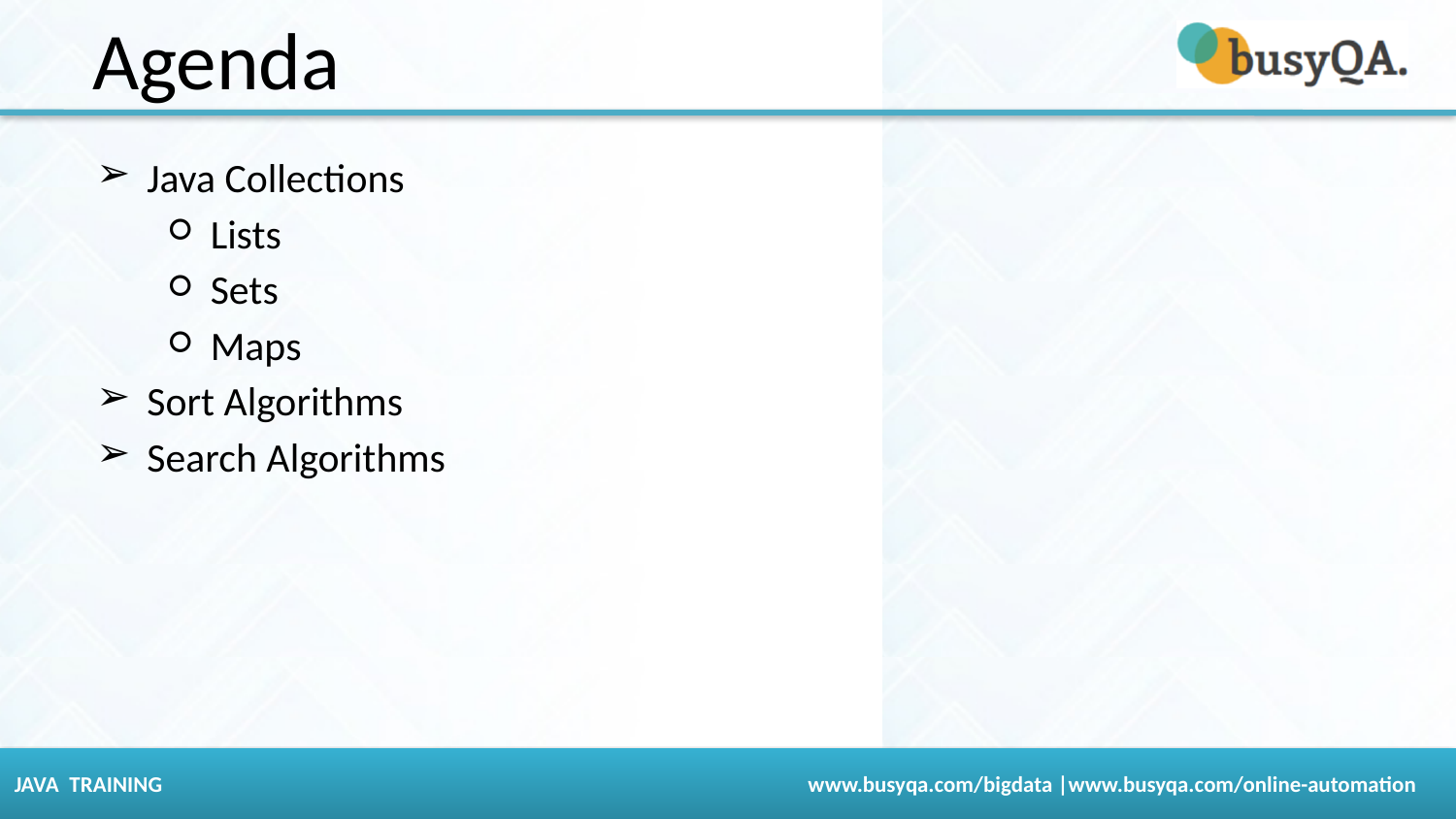

Agenda
Java Collections
Lists
Sets
Maps
Sort Algorithms
Search Algorithms
JAVA  TRAINING				             www.busyqa.com/bigdata |www.busyqa.com/online-automation